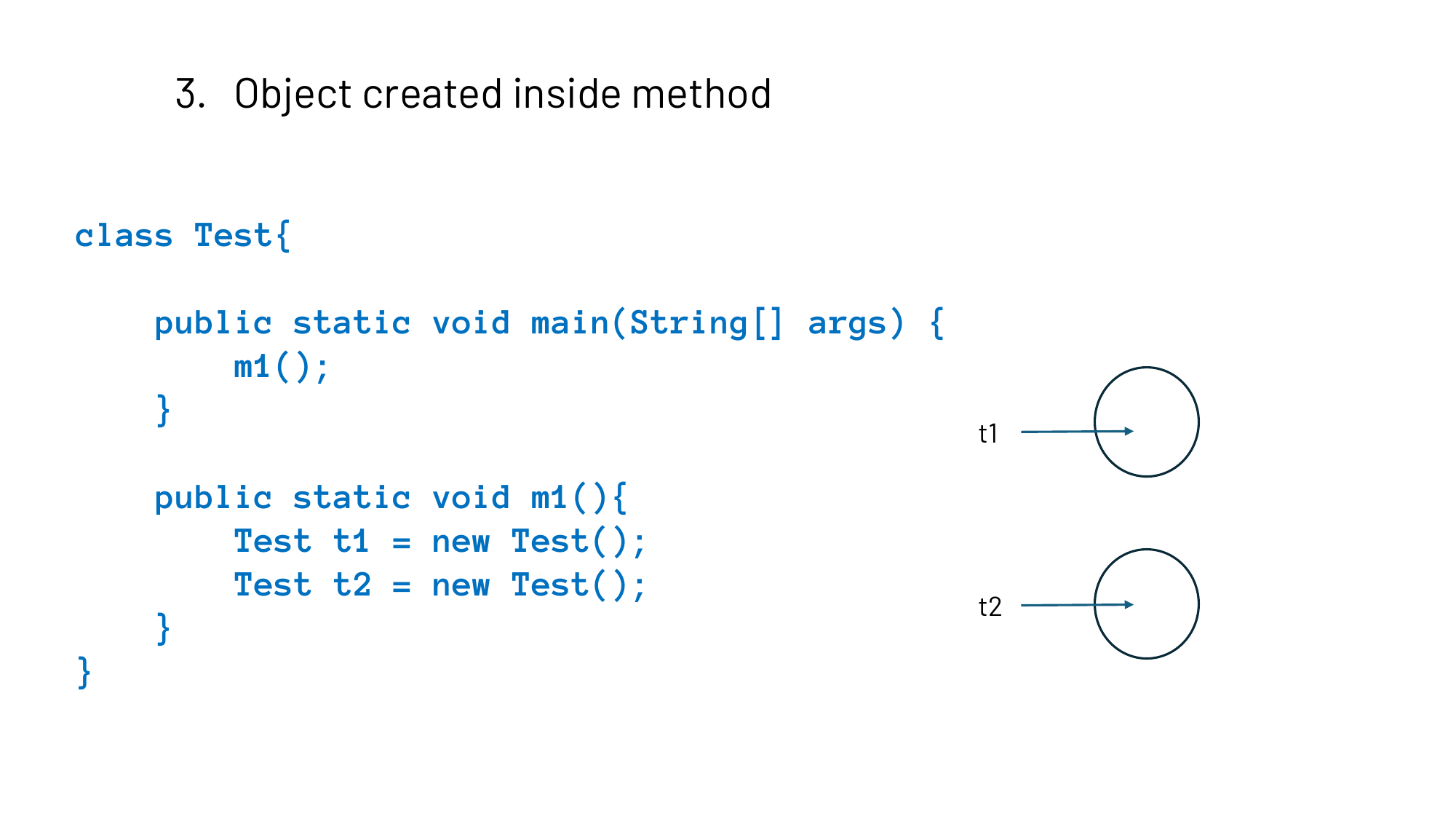

3.   Object created inside method
class Test{

    public static void main(String[] args) {
        m1();
    }

    public static void m1(){
        Test t1 = new Test();
        Test t2 = new Test();
    }
}

t1

t2